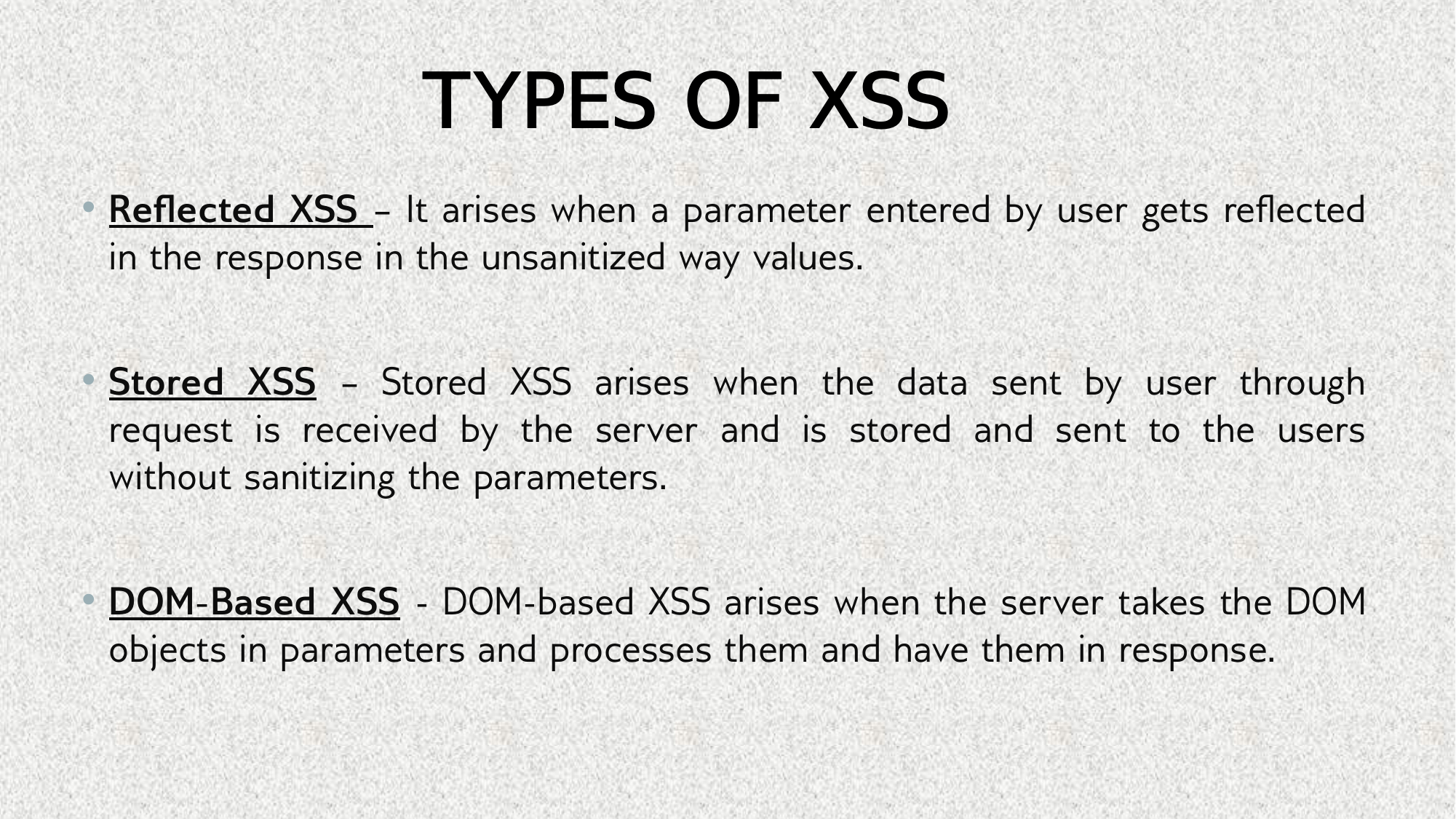

TYPES OF XSS
Reflected XSS – It arises when a parameter entered by user gets reflected in the response in the unsanitized way values.

Stored XSS – Stored XSS arises when the data sent by user through request is received by the server and is stored and sent to the users without sanitizing the parameters.

DOM-Based XSS - DOM-based XSS arises when the server takes the DOM objects in parameters and processes them and have them in response.